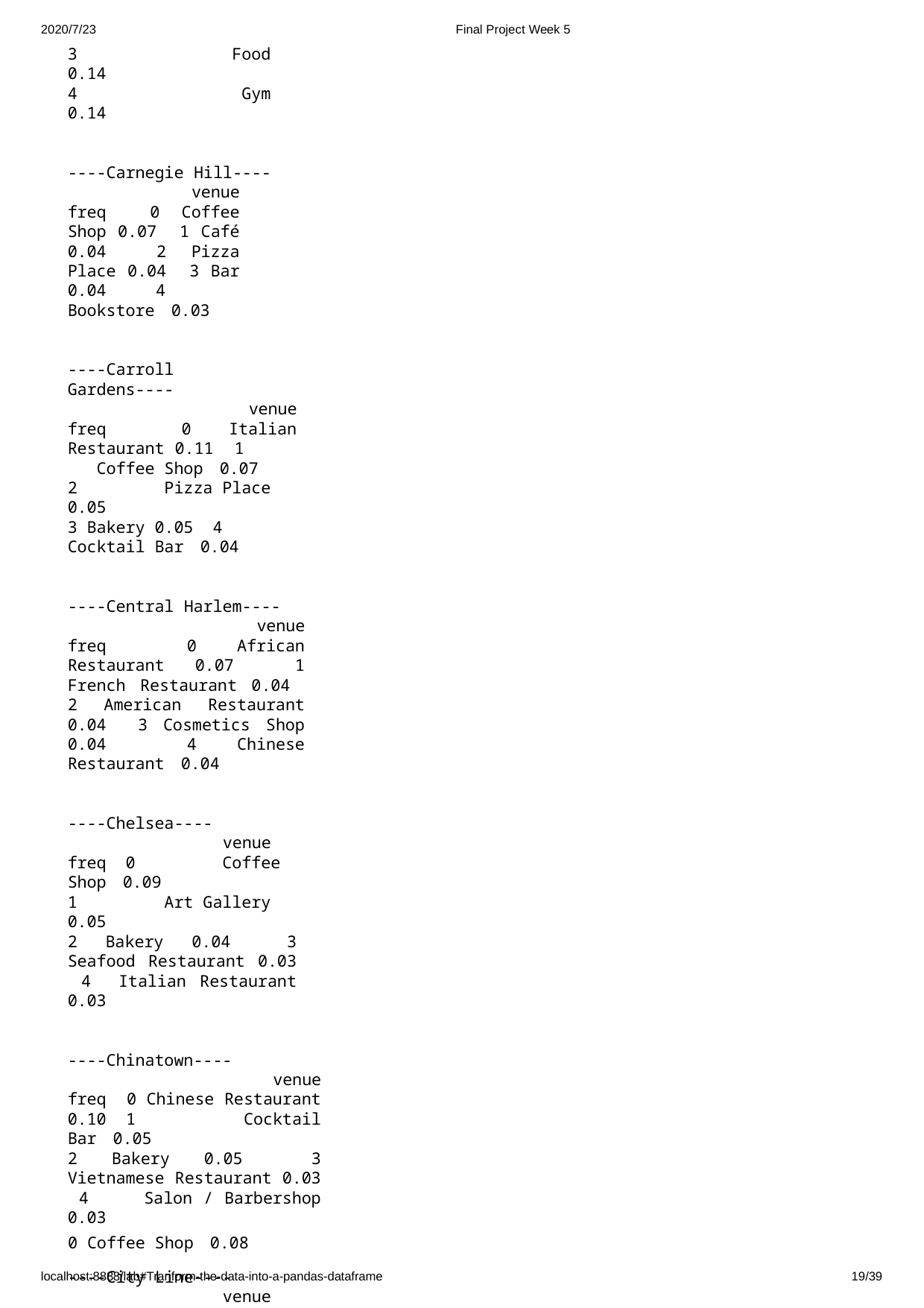

2020/7/23
3                Food 0.14
4                 Gym 0.14

----Carnegie Hill----
         venue freq  0 Coffee Shop 0.07  1 Café 0.04  2 Pizza Place 0.04  3 Bar 0.04  4    Bookstore 0.03

----Carroll Gardens----
                venue freq  0 Italian Restaurant 0.11  1         Coffee Shop 0.07
2         Pizza Place 0.05
3 Bakery 0.05  4        Cocktail Bar 0.04

----Central Harlem----
                 venue freq  0 African Restaurant 0.07  1 French Restaurant 0.04  2 American Restaurant 0.04  3 Cosmetics Shop 0.04  4 Chinese Restaurant 0.04

----Chelsea----
                venue freq  0         Coffee Shop 0.09
1         Art Gallery 0.05
2 Bakery 0.04  3 Seafood Restaurant 0.03  4  Italian Restaurant 0.03

----Chinatown----
                   venue freq  0 Chinese Restaurant 0.10  1           Cocktail Bar 0.05
2 Bakery 0.05  3 Vietnamese Restaurant 0.03  4     Salon / Barbershop 0.03

----City Line----
                venue freq  0          Donut Shop 0.09
1 Pharmacy 0.06  2 Grocery Store 0.06  3 Mexican Restaurant 0.03  4              Bakery 0.03

----Civic Center----
                  venue freq
Final Project Week 5
0 Coffee Shop 0.08
localhost:8888/lab#Tranform-the-data-into-a-pandas-dataframe
19/39